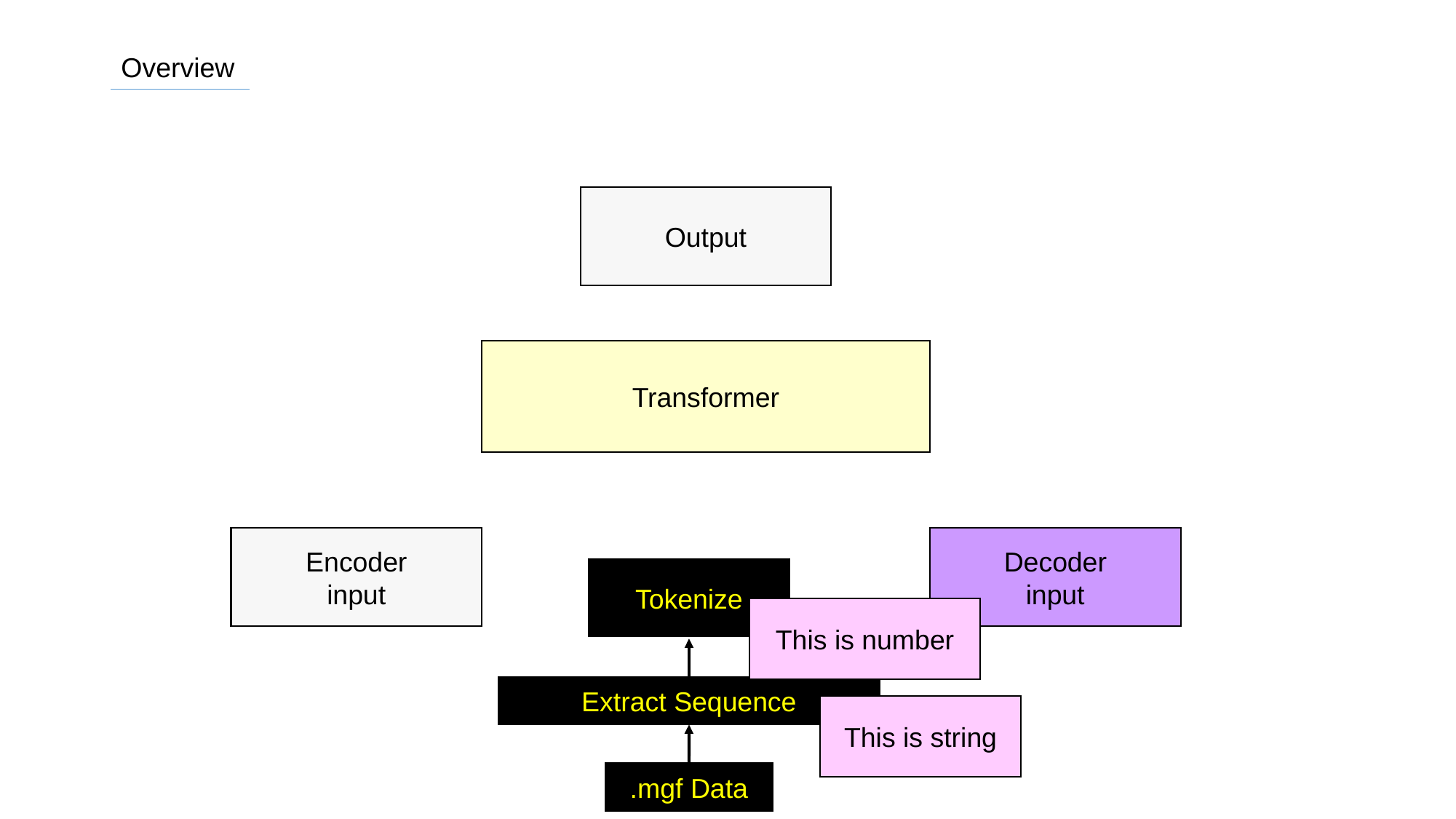

Overview
Output
Transformer
Encoder
input
Decoder
input
Tokenize
This is number
Extract Sequence
This is string
.mgf Data